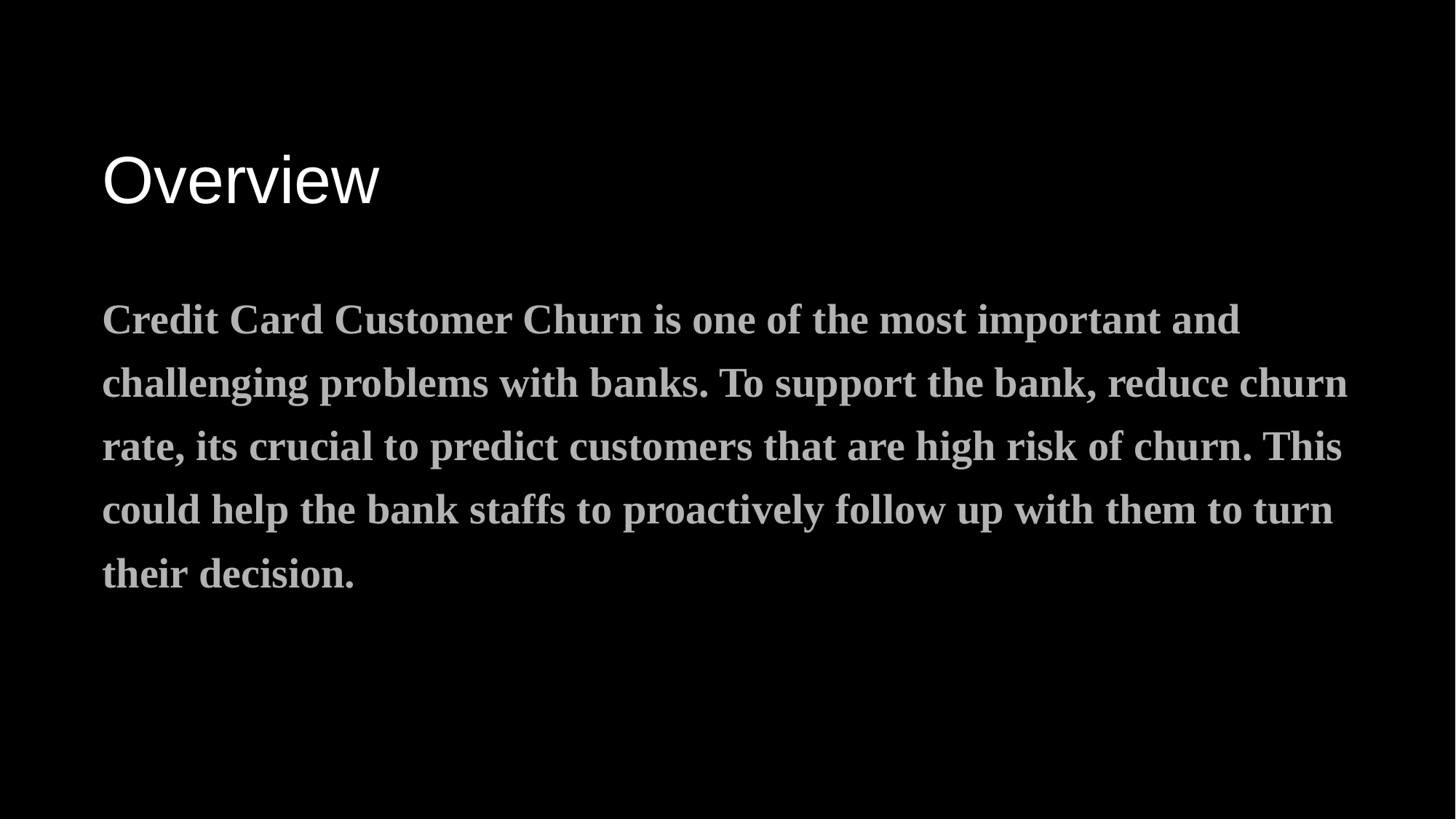

# Overview
Credit Card Customer Churn is one of the most important and challenging problems with banks. To support the bank, reduce churn rate, its crucial to predict customers that are high risk of churn. This could help the bank staffs to proactively follow up with them to turn their decision.